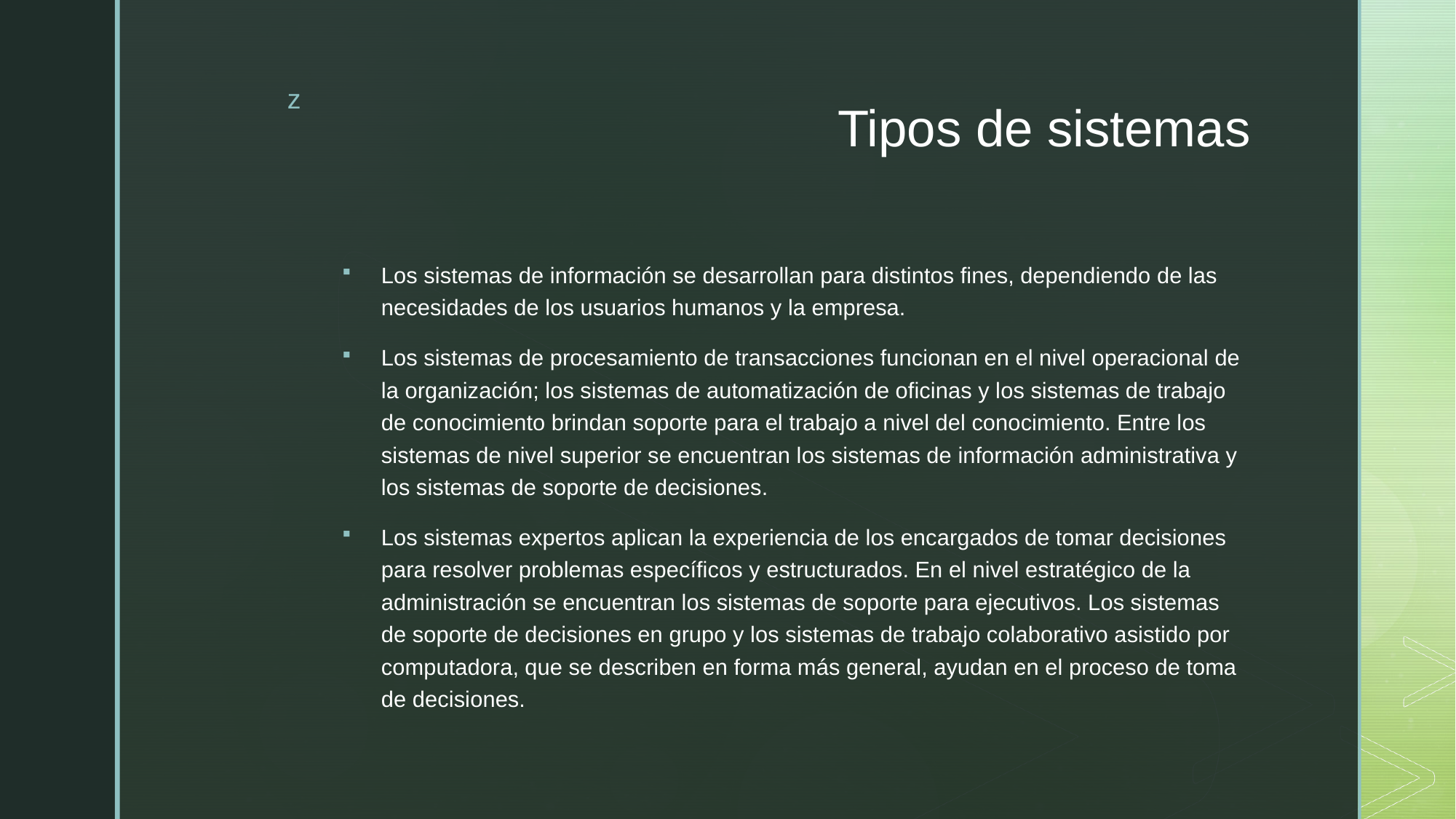

# Tipos de sistemas
Los sistemas de información se desarrollan para distintos fines, dependiendo de las necesidades de los usuarios humanos y la empresa.
Los sistemas de procesamiento de transacciones funcionan en el nivel operacional de la organización; los sistemas de automatización de oficinas y los sistemas de trabajo de conocimiento brindan soporte para el trabajo a nivel del conocimiento. Entre los sistemas de nivel superior se encuentran los sistemas de información administrativa y los sistemas de soporte de decisiones.
Los sistemas expertos aplican la experiencia de los encargados de tomar decisiones para resolver problemas específicos y estructurados. En el nivel estratégico de la administración se encuentran los sistemas de soporte para ejecutivos. Los sistemas de soporte de decisiones en grupo y los sistemas de trabajo colaborativo asistido por computadora, que se describen en forma más general, ayudan en el proceso de toma de decisiones.